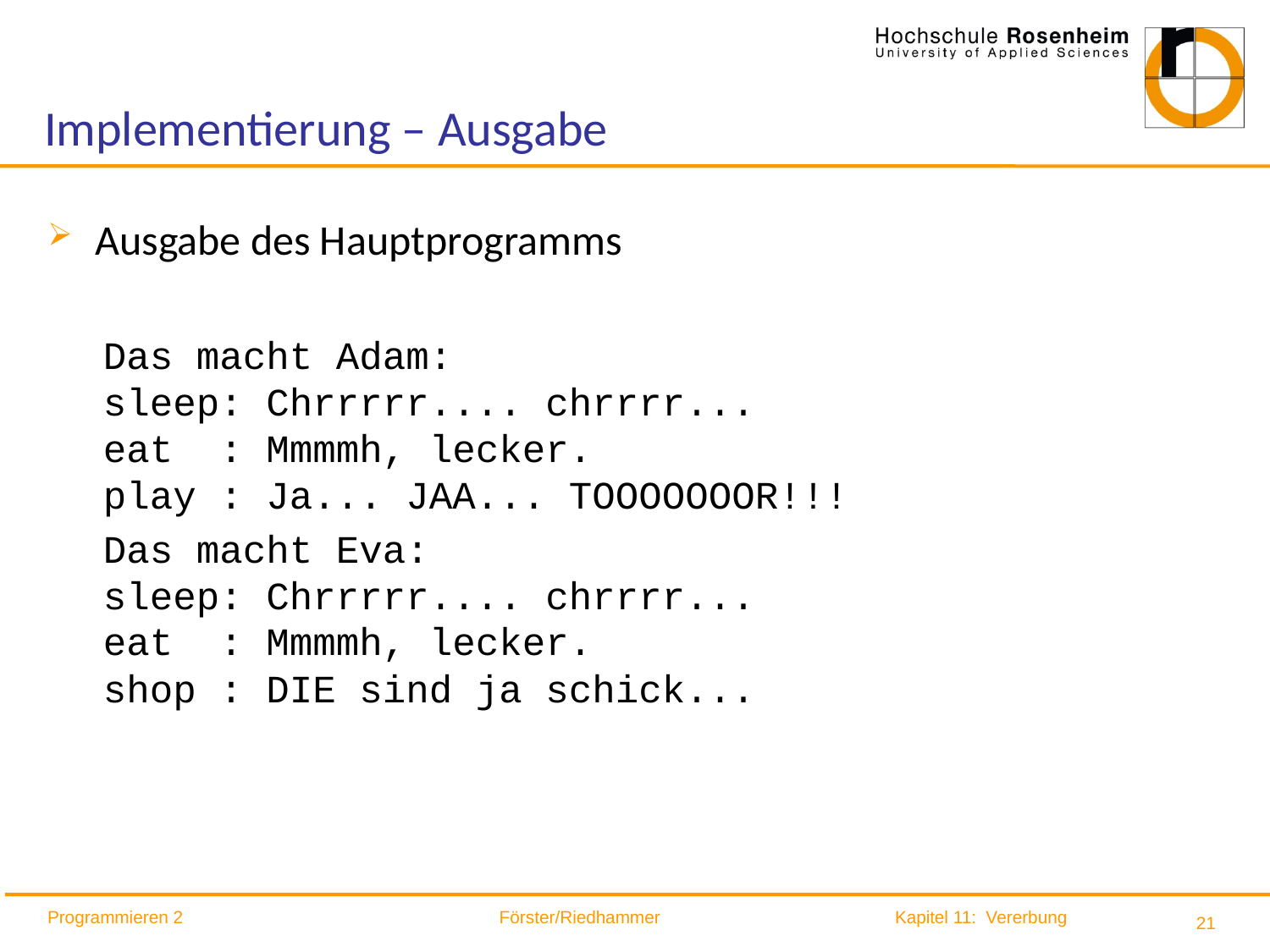

# Implementierung – Ausgabe
Ausgabe des Hauptprogramms

Das macht Adam:
sleep: Chrrrrr.... chrrrr...
eat  : Mmmmh, lecker.
play : Ja... JAA... TOOOOOOOR!!!
Das macht Eva:
sleep: Chrrrrr.... chrrrr...
eat  : Mmmmh, lecker.
shop : DIE sind ja schick...